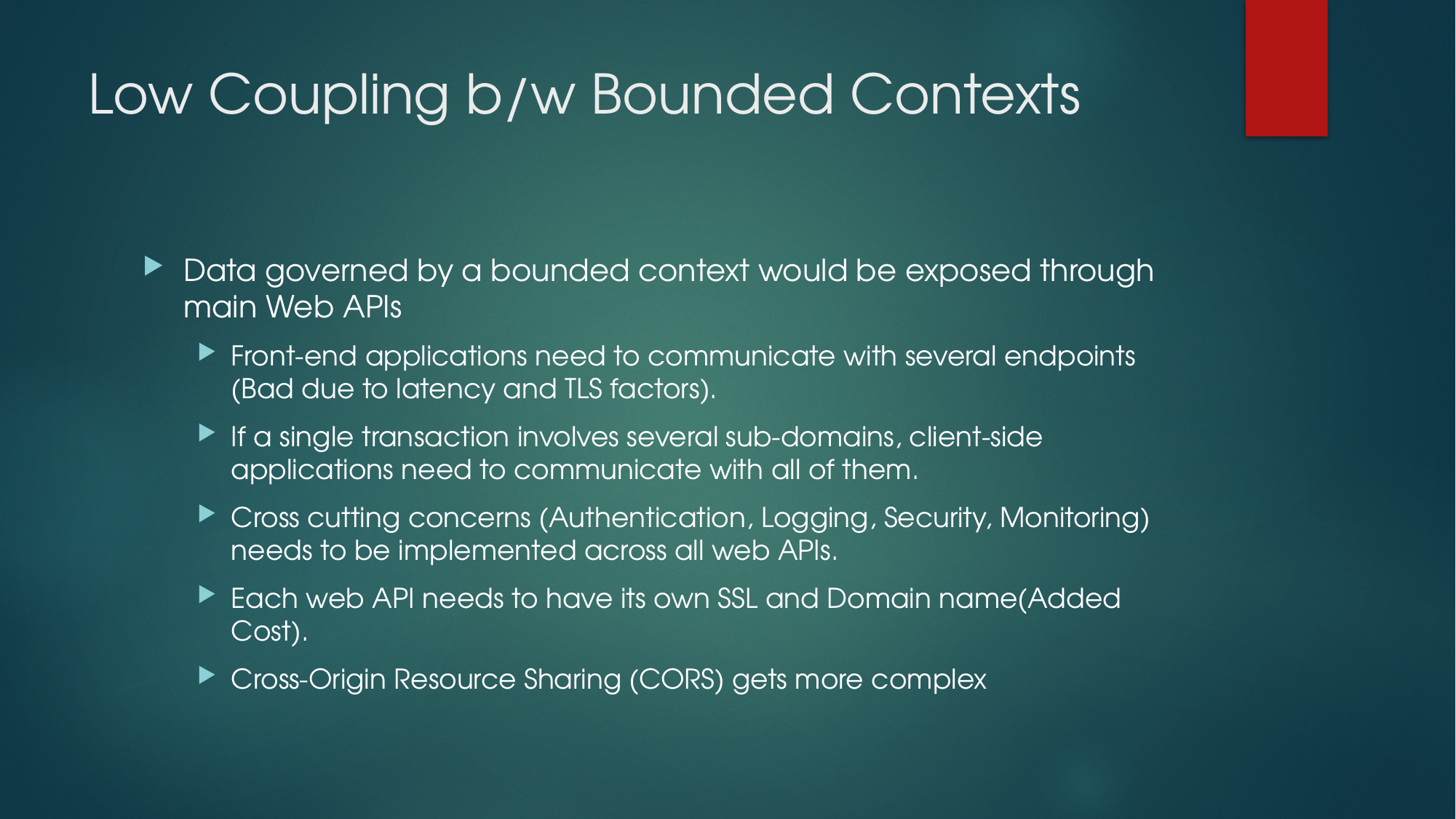

# Low Coupling b/w Bounded Contexts
Data governed by a bounded context would be exposed through main Web APIs
Front-end applications need to communicate with several endpoints (Bad due to latency and TLS factors).
If a single transaction involves several sub-domains, client-side applications need to communicate with all of them.
Cross cutting concerns (Authentication, Logging, Security, Monitoring) needs to be implemented across all web APIs.
Each web API needs to have its own SSL and Domain name(Added Cost).
Cross-Origin Resource Sharing (CORS) gets more complex